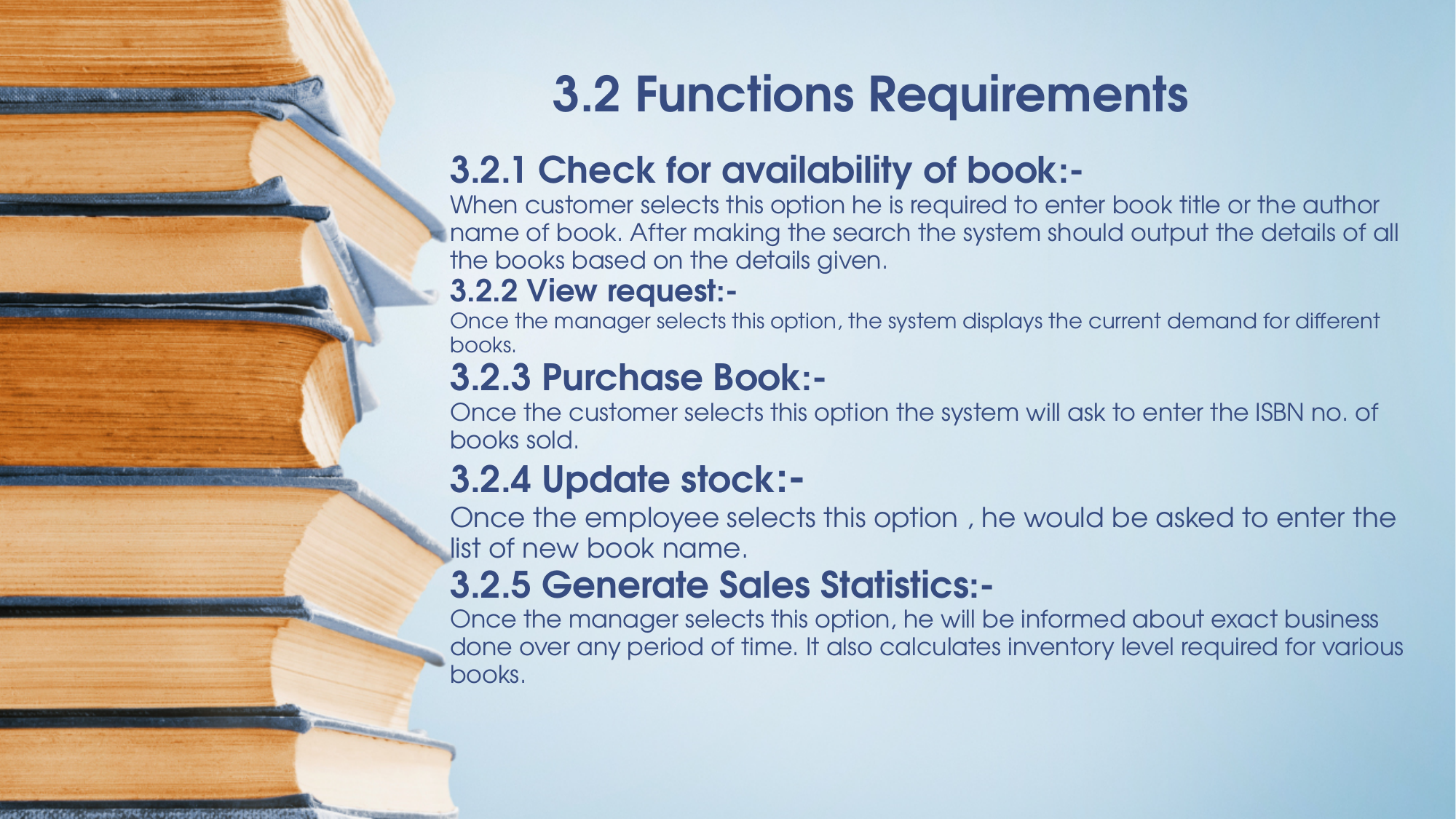

# 3.2 Functions Requirements
3.2.1 Check for availability of book:-
When customer selects this option he is required to enter book title or the author name of book. After making the search the system should output the details of all the books based on the details given.
3.2.2 View request:-
Once the manager selects this option, the system displays the current demand for different books.
3.2.3 Purchase Book:-
Once the customer selects this option the system will ask to enter the ISBN no. of books sold.
3.2.4 Update stock:-
Once the employee selects this option , he would be asked to enter the list of new book name.
3.2.5 Generate Sales Statistics:-
Once the manager selects this option, he will be informed about exact business done over any period of time. It also calculates inventory level required for various books.